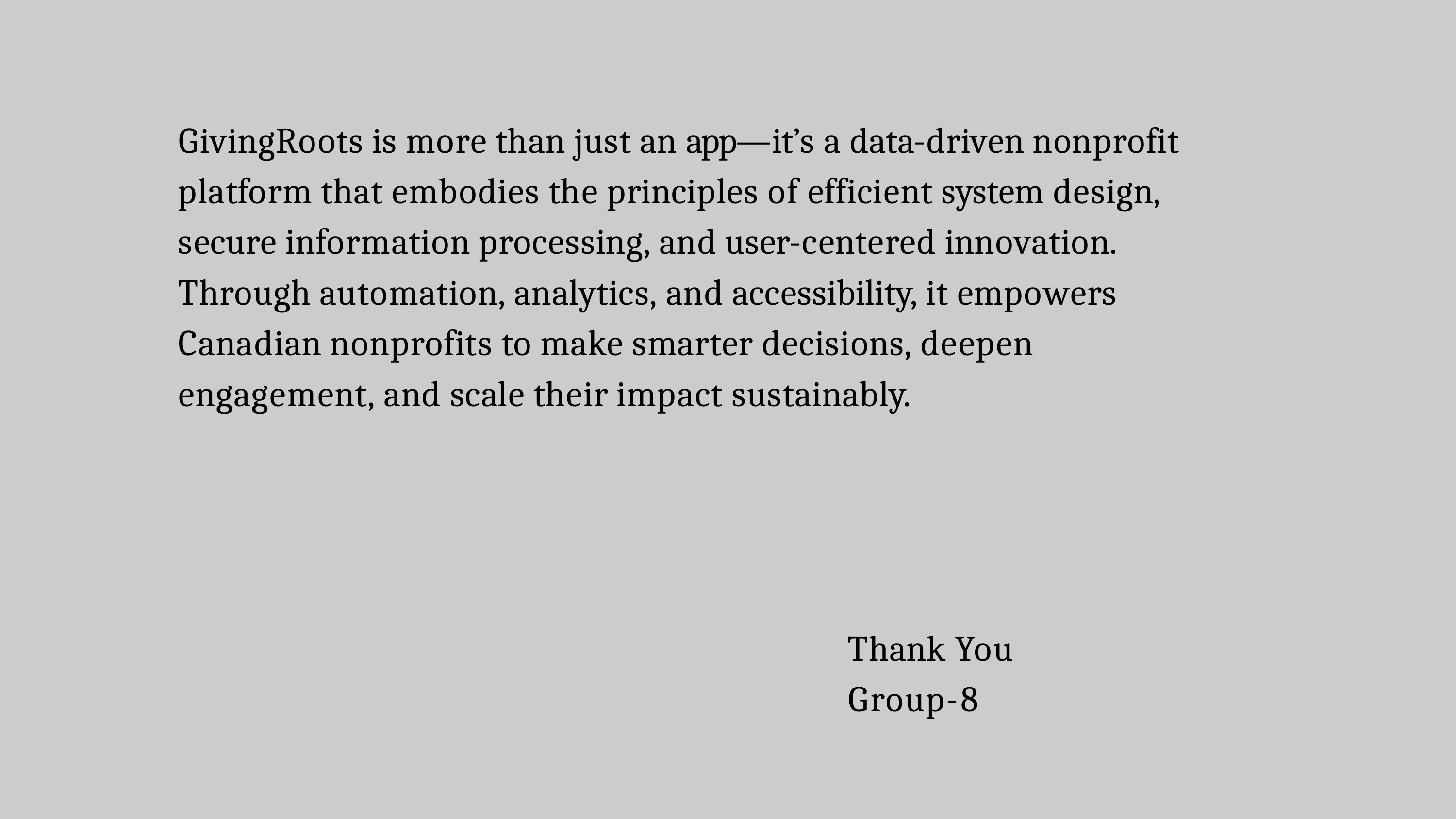

GivingRoots is more than just an app—it’s a data-driven nonprofit platform that embodies the principles of efficient system design, secure information processing, and user-centered innovation.
Through automation, analytics, and accessibility, it empowers Canadian nonprofits to make smarter decisions, deepen engagement, and scale their impact sustainably.
Thank You Group-8